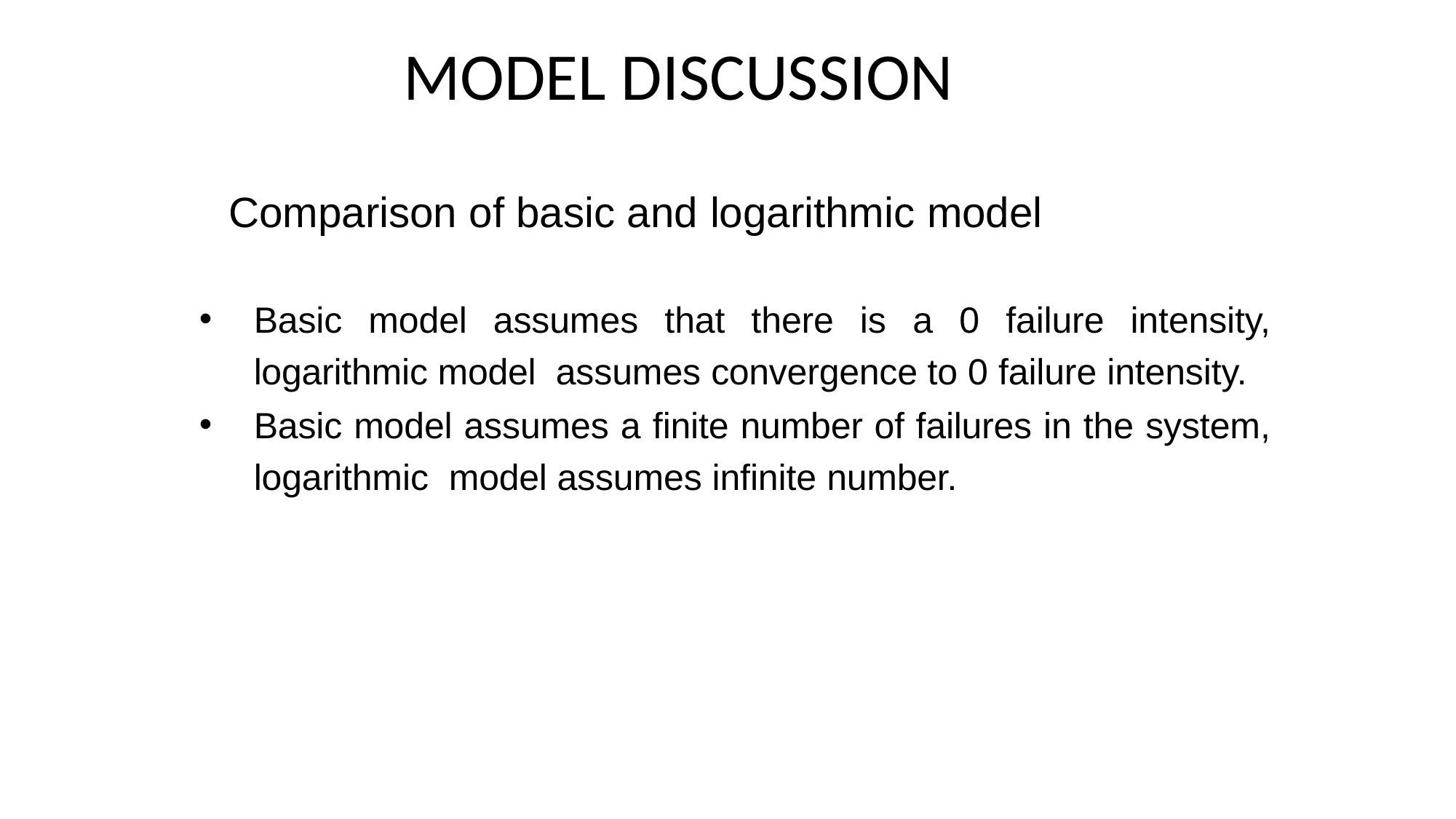

# MODEL DISCUSSION
Comparison of basic and logarithmic model:
–
Basic model assumes that there is a 0 failure intensity, logarithmic model  assumes convergence to 0 failure intensity.
Basic model assumes a finite number of failures in the system, logarithmic  model assumes infinite number.
–
–
–